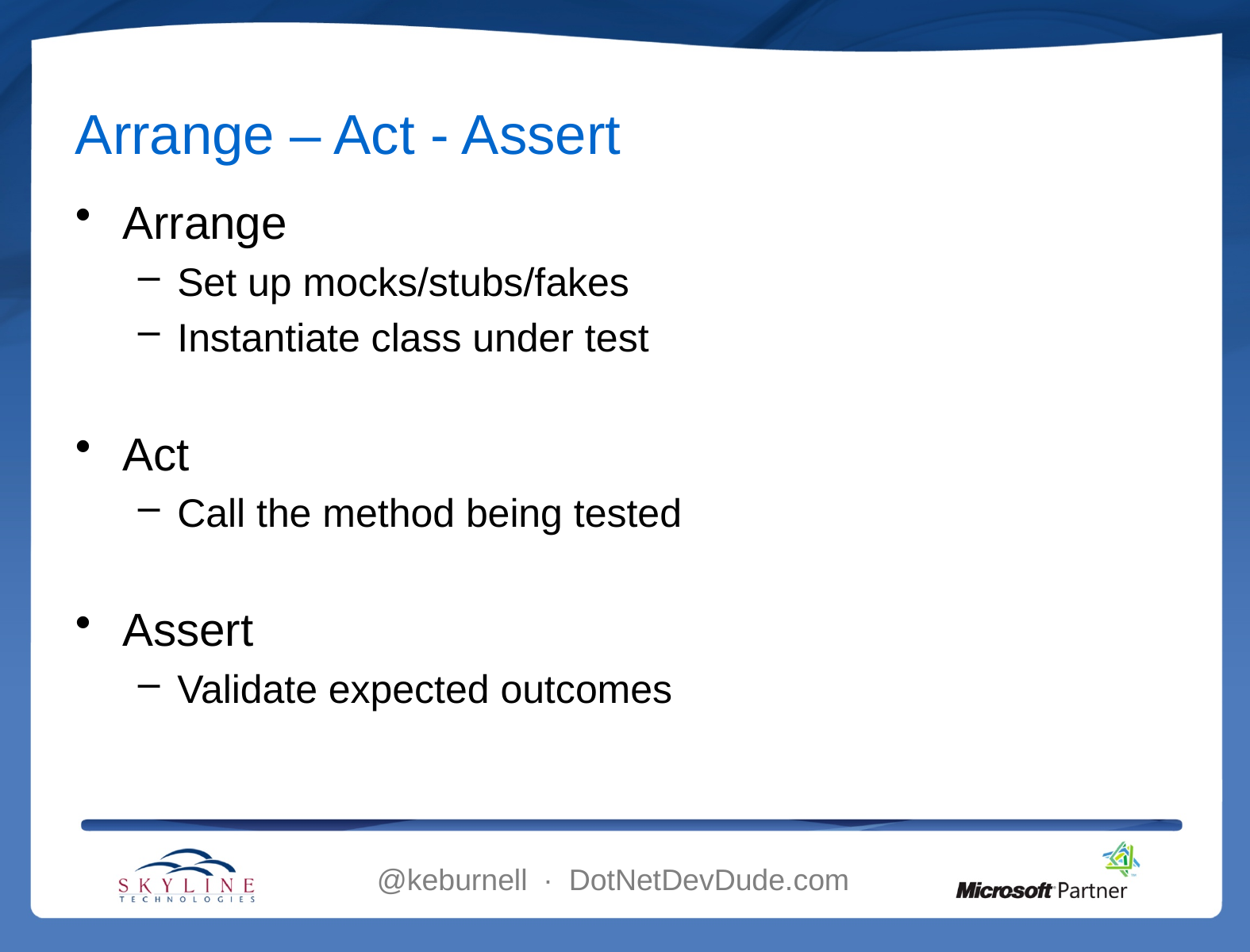

# Arrange – Act - Assert
Arrange
Set up mocks/stubs/fakes
Instantiate class under test

Act
Call the method being tested

Assert
Validate expected outcomes
@keburnell  ∙  DotNetDevDude.com